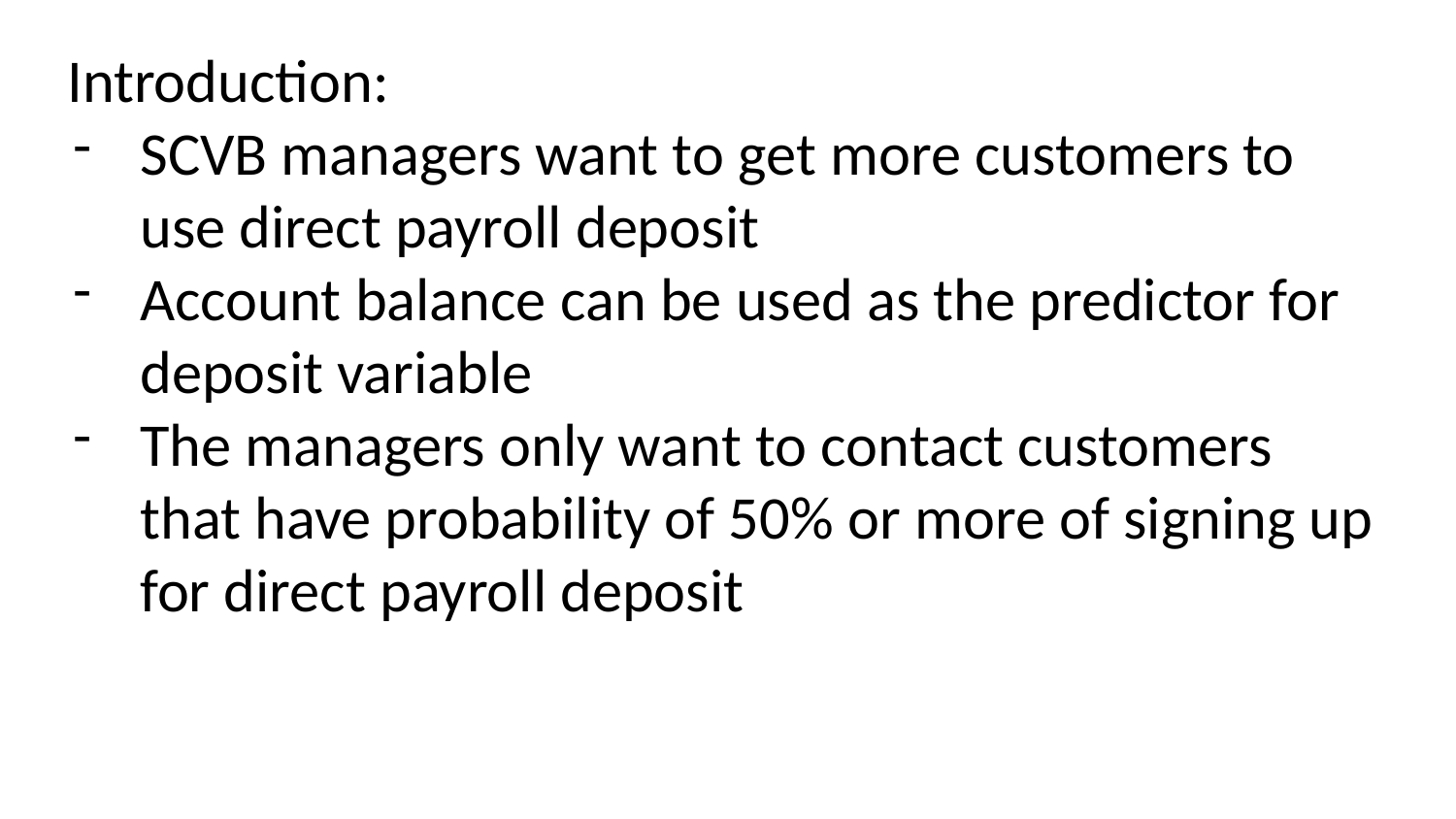

Introduction:
SCVB managers want to get more customers to use direct payroll deposit
Account balance can be used as the predictor for deposit variable
The managers only want to contact customers that have probability of 50% or more of signing up for direct payroll deposit